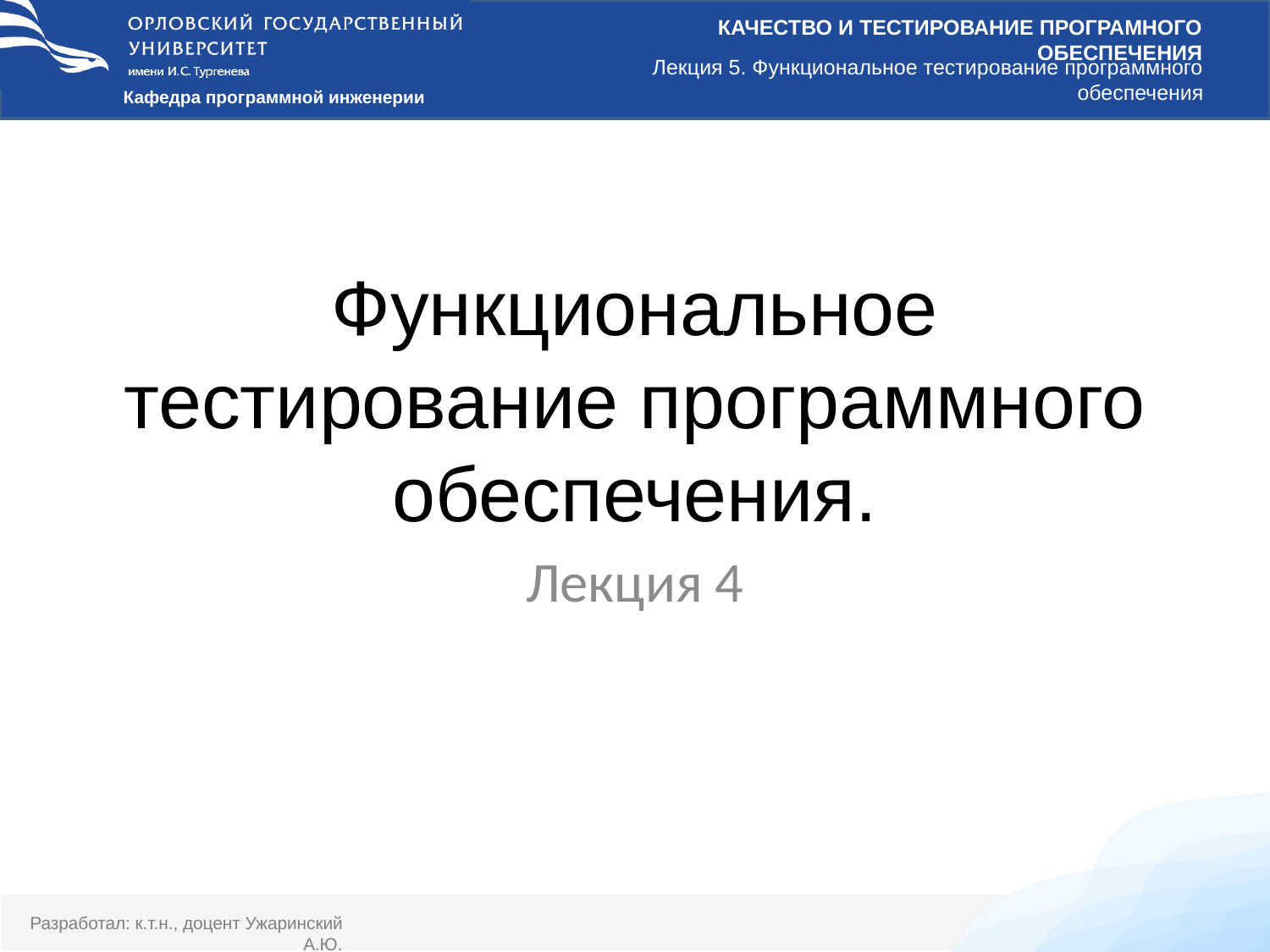

# Функциональное тестирование программного обеспечения.
Лекция 4